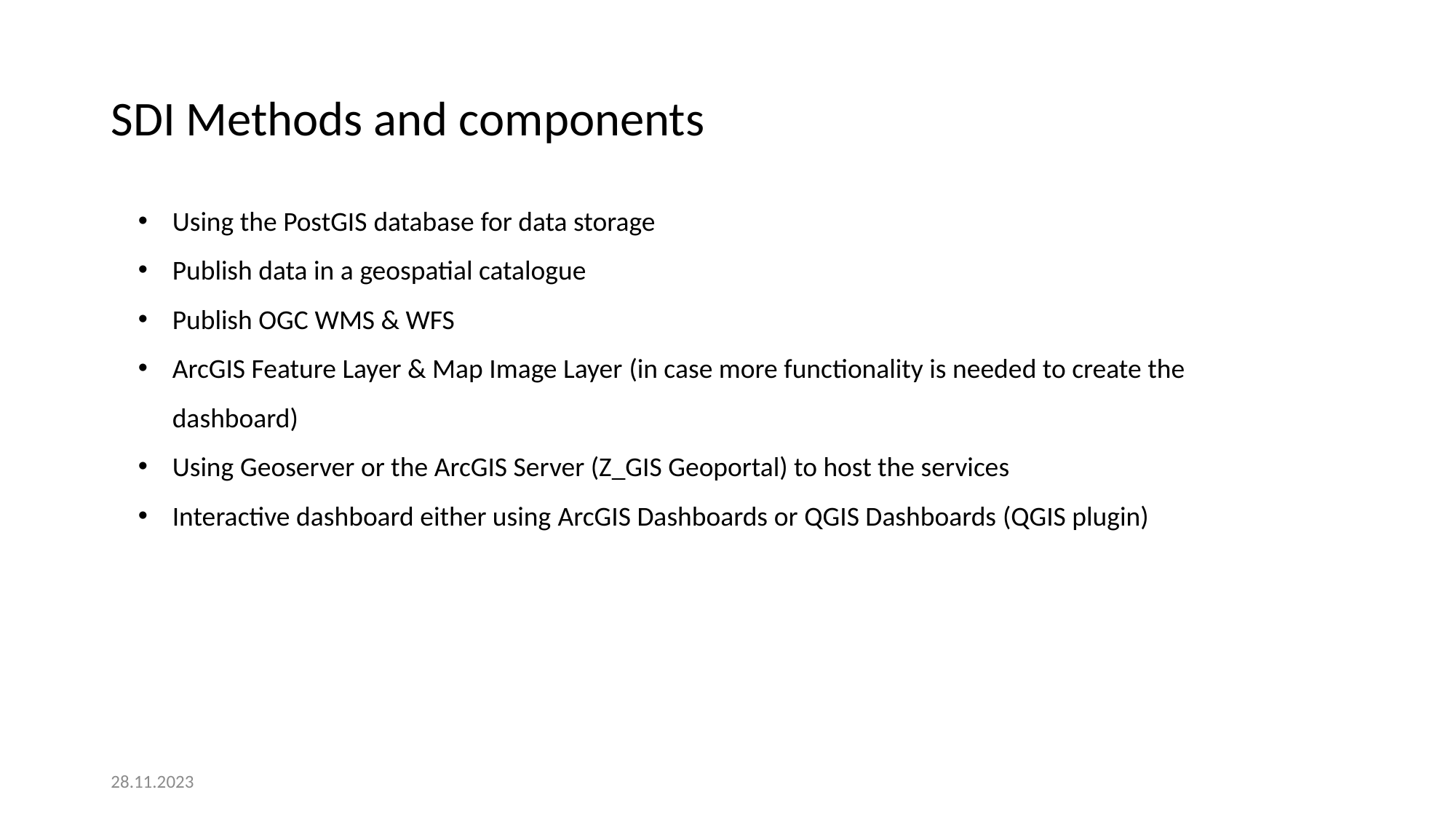

# SDI Methods and components
Using the PostGIS database for data storage
Publish data in a geospatial catalogue
Publish OGC WMS & WFS
ArcGIS Feature Layer & Map Image Layer (in case more functionality is needed to create the dashboard)
Using Geoserver or the ArcGIS Server (Z_GIS Geoportal) to host the services
Interactive dashboard either using ArcGIS Dashboards or QGIS Dashboards (QGIS plugin)
28.11.2023
SDI – Services Implementation
8